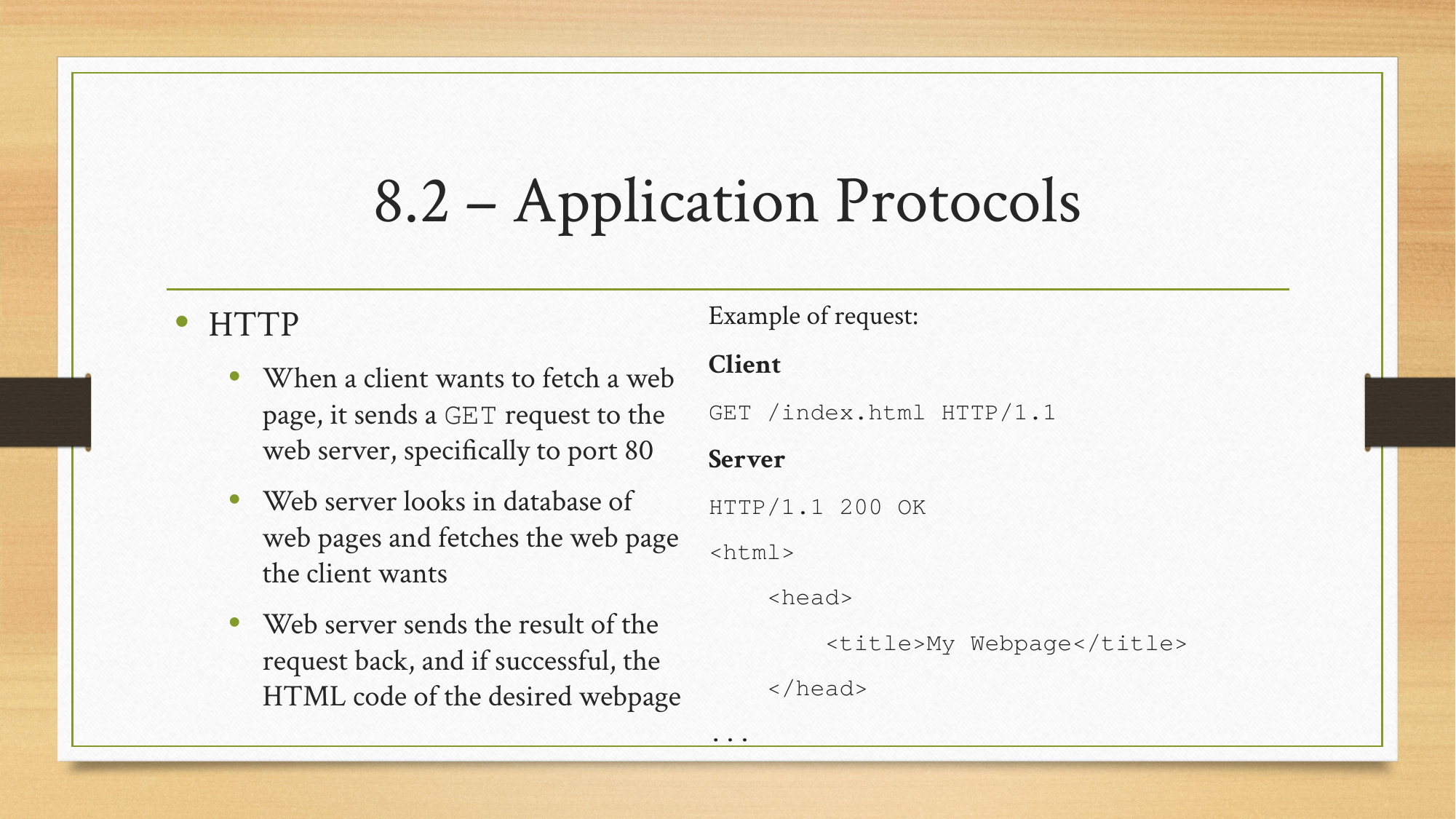

# 8.2 – Application Protocols
HTTP
When a client wants to fetch a web page, it sends a GET request to the web server, specifically to port 80
Web server looks in database of web pages and fetches the web page the client wants
Web server sends the result of the request back, and if successful, the HTML code of the desired webpage
Example of request:
Client
GET /index.html HTTP/1.1
Server
HTTP/1.1 200 OK
<html>
    <head>
        <title>My Webpage</title>
    </head>
...